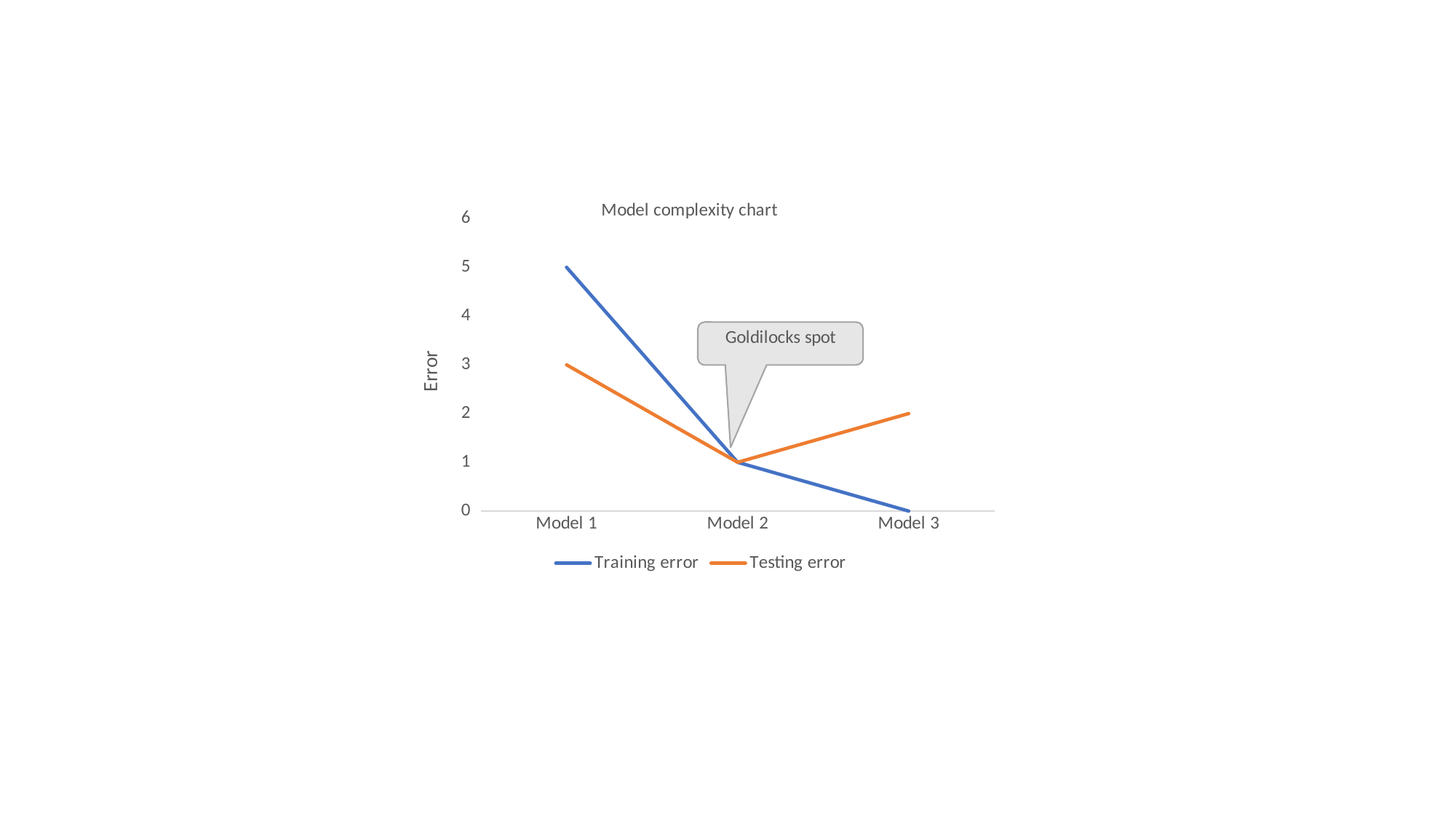

### Chart: Model complexity chart

| Category | Training error | Testing error |
|---|---|---|
| Model 1 | 5.0 | 3.0 |
| Model 2 | 1.0 | 1.0 |
| Model 3 | 0.0 | 2.0 |